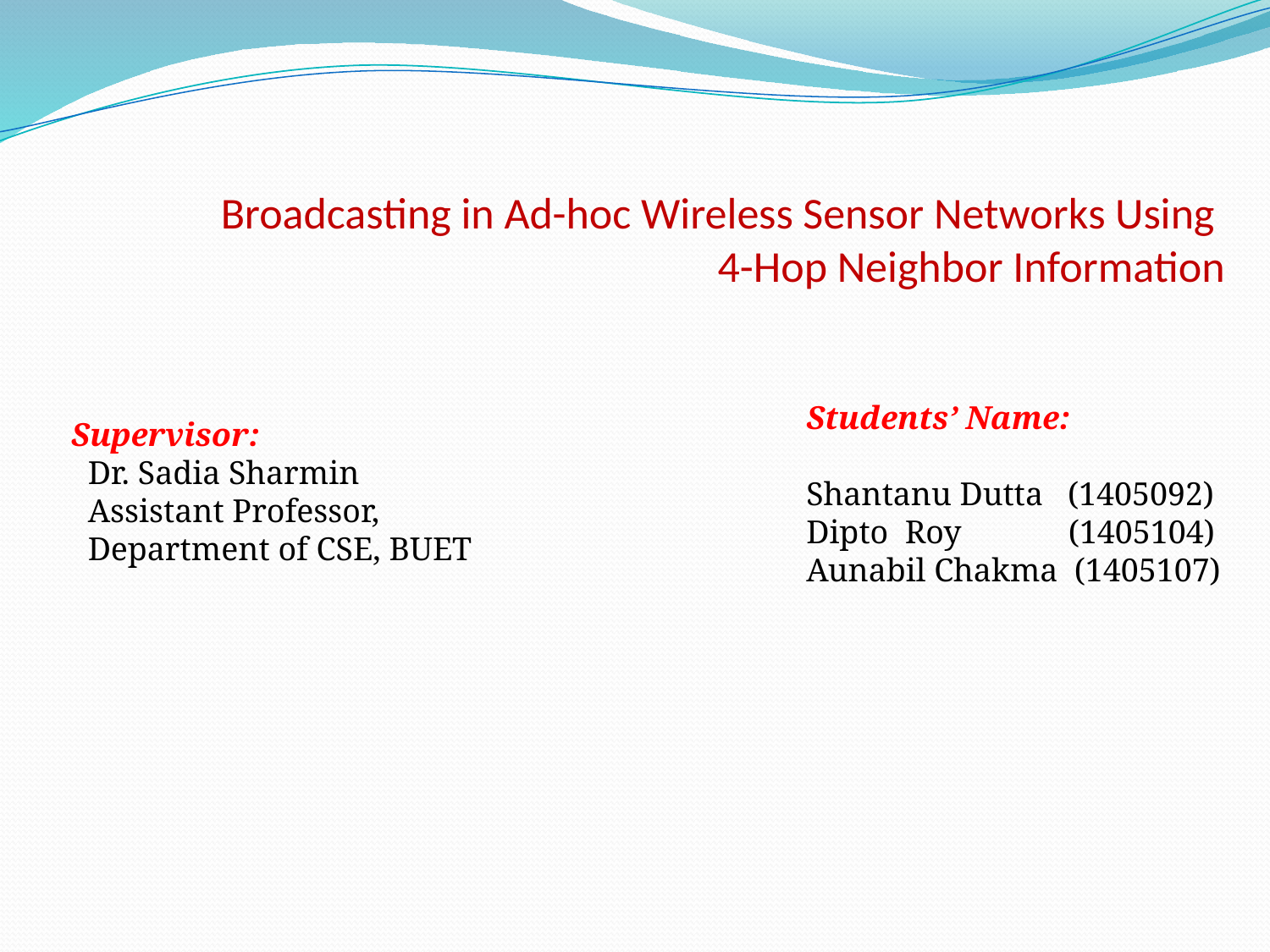

# Broadcasting in Ad-hoc Wireless Sensor Networks Using 4-Hop Neighbor Information

  Supervisor:
    Dr. Sadia Sharmin
    Assistant Professor,
    Department of CSE, BUET

Students’ Name:

Shantanu Dutta   (1405092)
Dipto  Roy             (1405104)
Aunabil Chakma  (1405107)